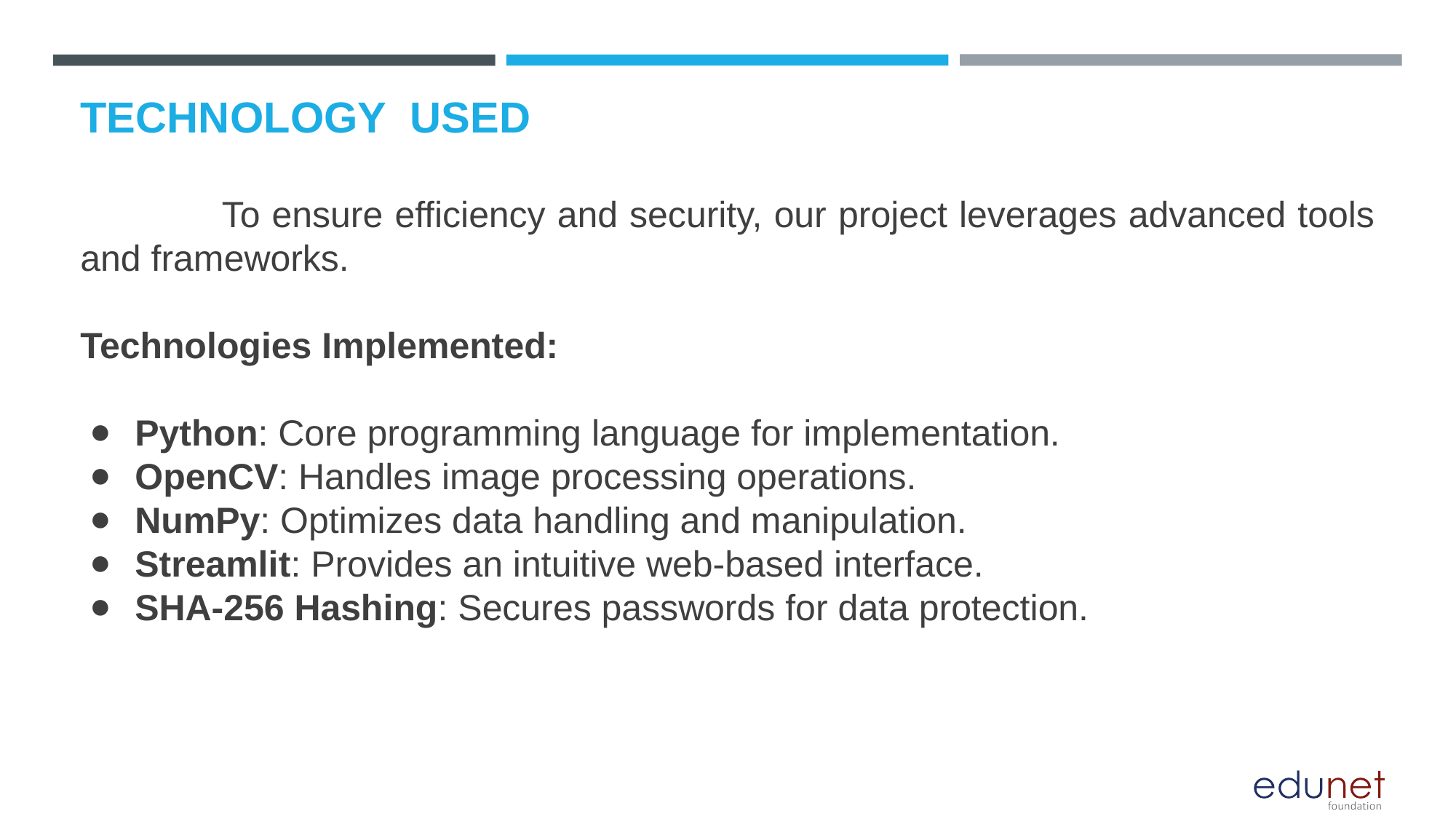

# TECHNOLOGY  USED
            To ensure efficiency and security, our project leverages advanced tools and frameworks.

Technologies Implemented:

Python: Core programming language for implementation.
OpenCV: Handles image processing operations.
NumPy: Optimizes data handling and manipulation.
Streamlit: Provides an intuitive web-based interface.
SHA-256 Hashing: Secures passwords for data protection.